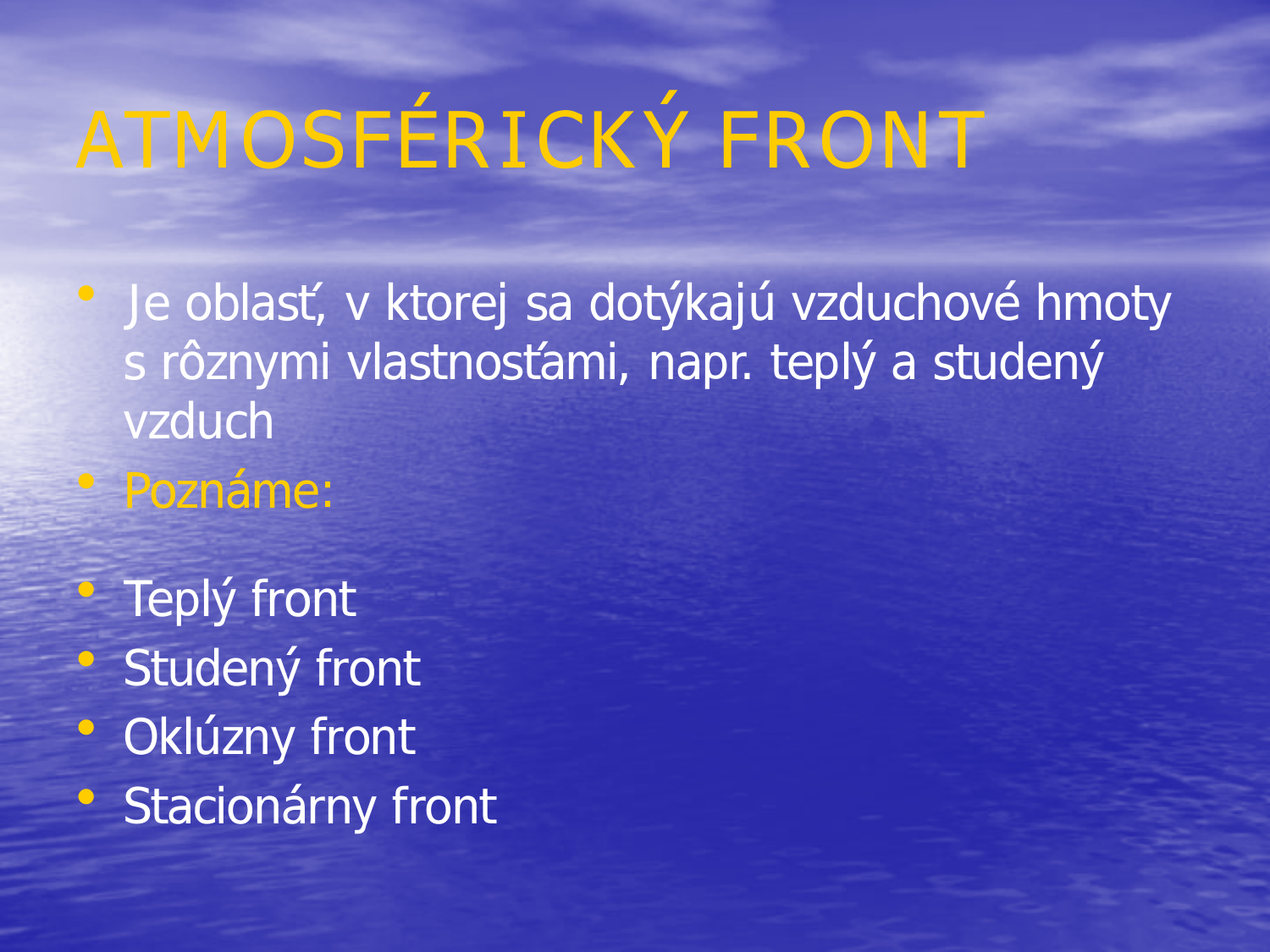

# ATMOSFÉRICKÝ FRONT
Je oblasť, v ktorej sa dotýkajú vzduchové hmoty s rôznymi vlastnosťami, napr. teplý a studený vzduch
Poznáme:
Teplý front
Studený front
Oklúzny front
Stacionárny front